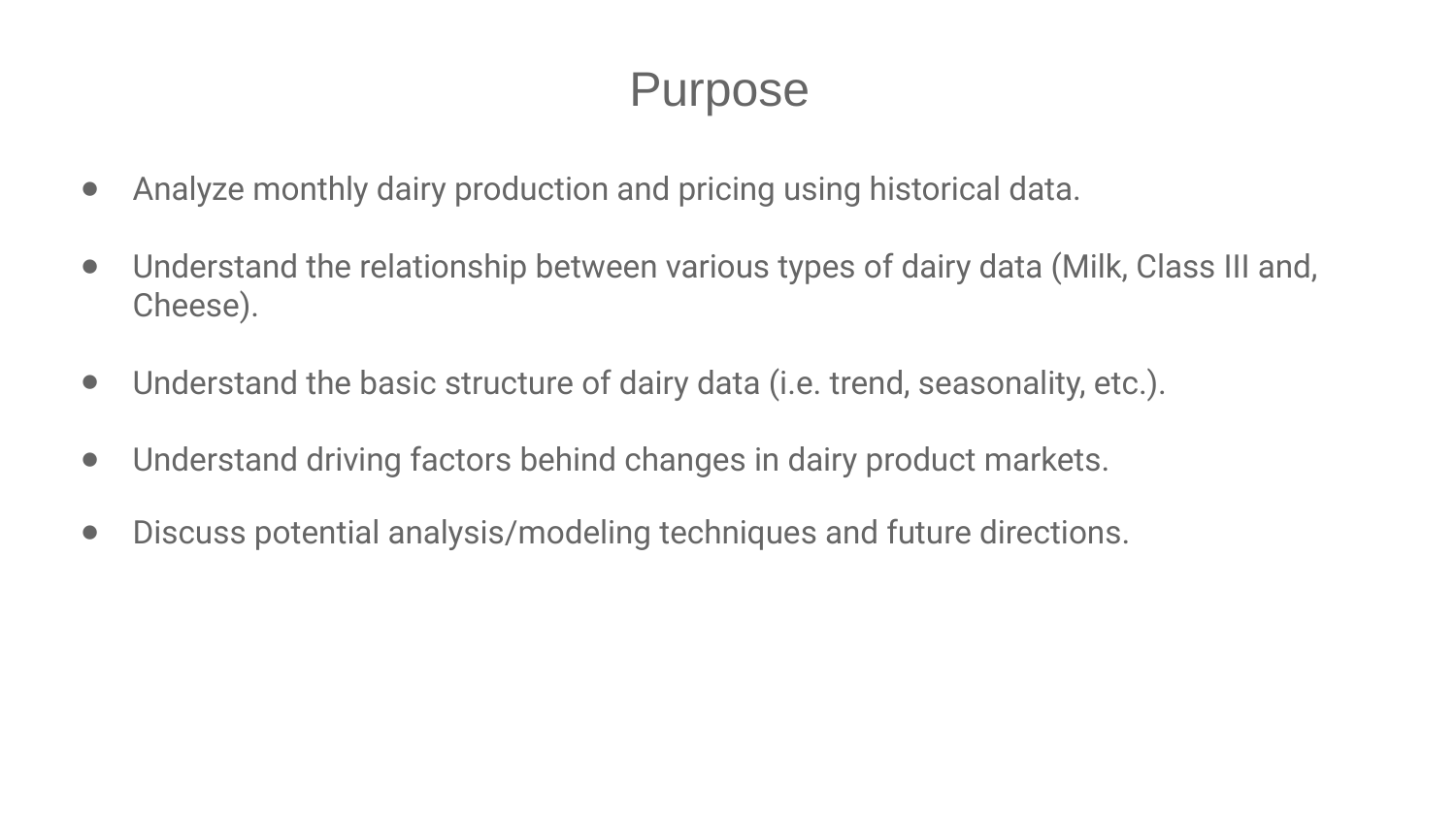

Purpose
Analyze monthly dairy production and pricing using historical data.

Understand the relationship between various types of dairy data (Milk, Class III and, Cheese).

Understand the basic structure of dairy data (i.e. trend, seasonality, etc.).

Understand driving factors behind changes in dairy product markets.

Discuss potential analysis/modeling techniques and future directions.